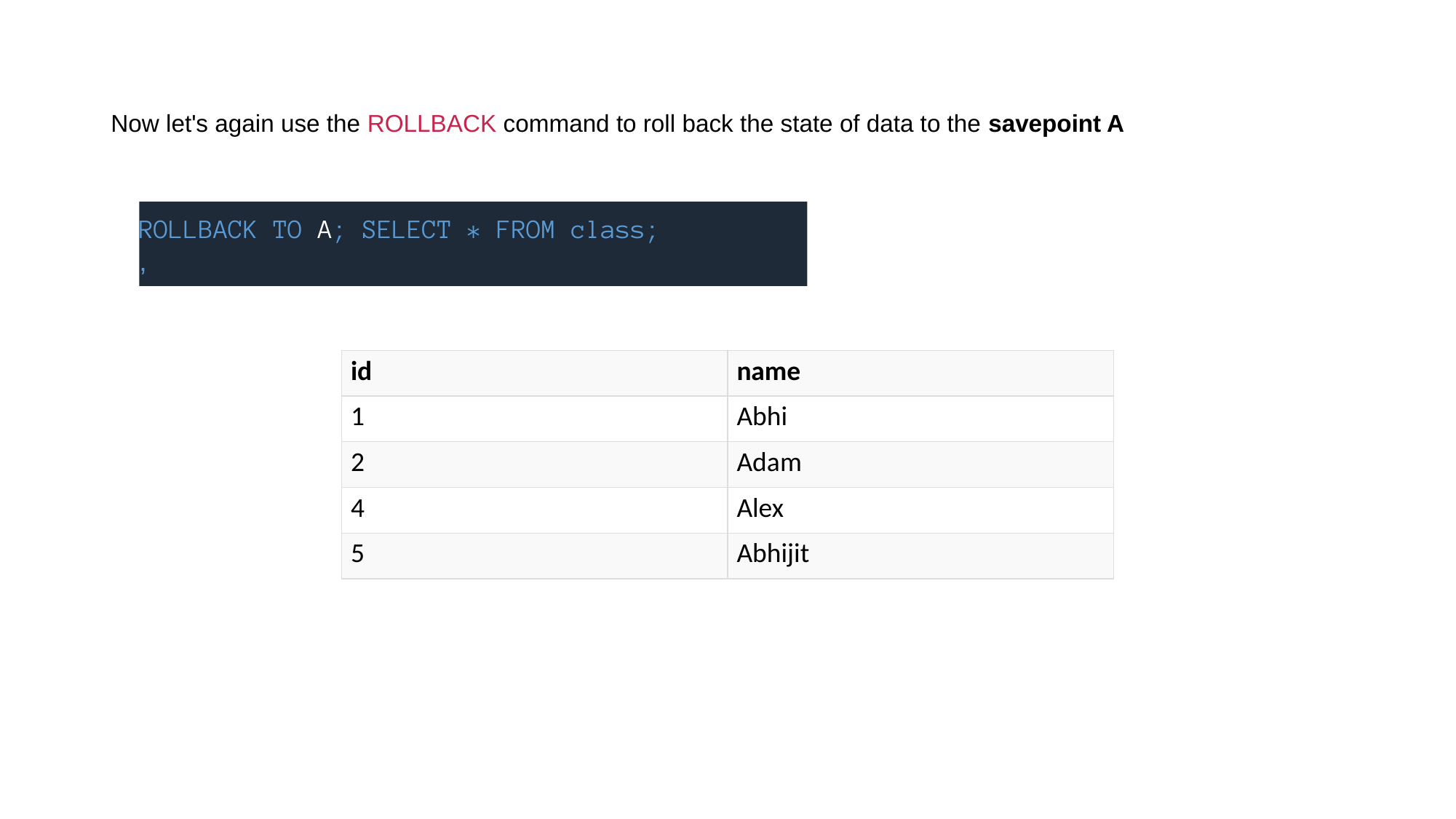

# Now let's again use the ROLLBACK command to roll back the state of data to the savepoint A
ROLLBACK TO A; SELECT * FROM class;
,
| id | name |
| --- | --- |
| 1 | Abhi |
| 2 | Adam |
| 4 | Alex |
| 5 | Abhijit |